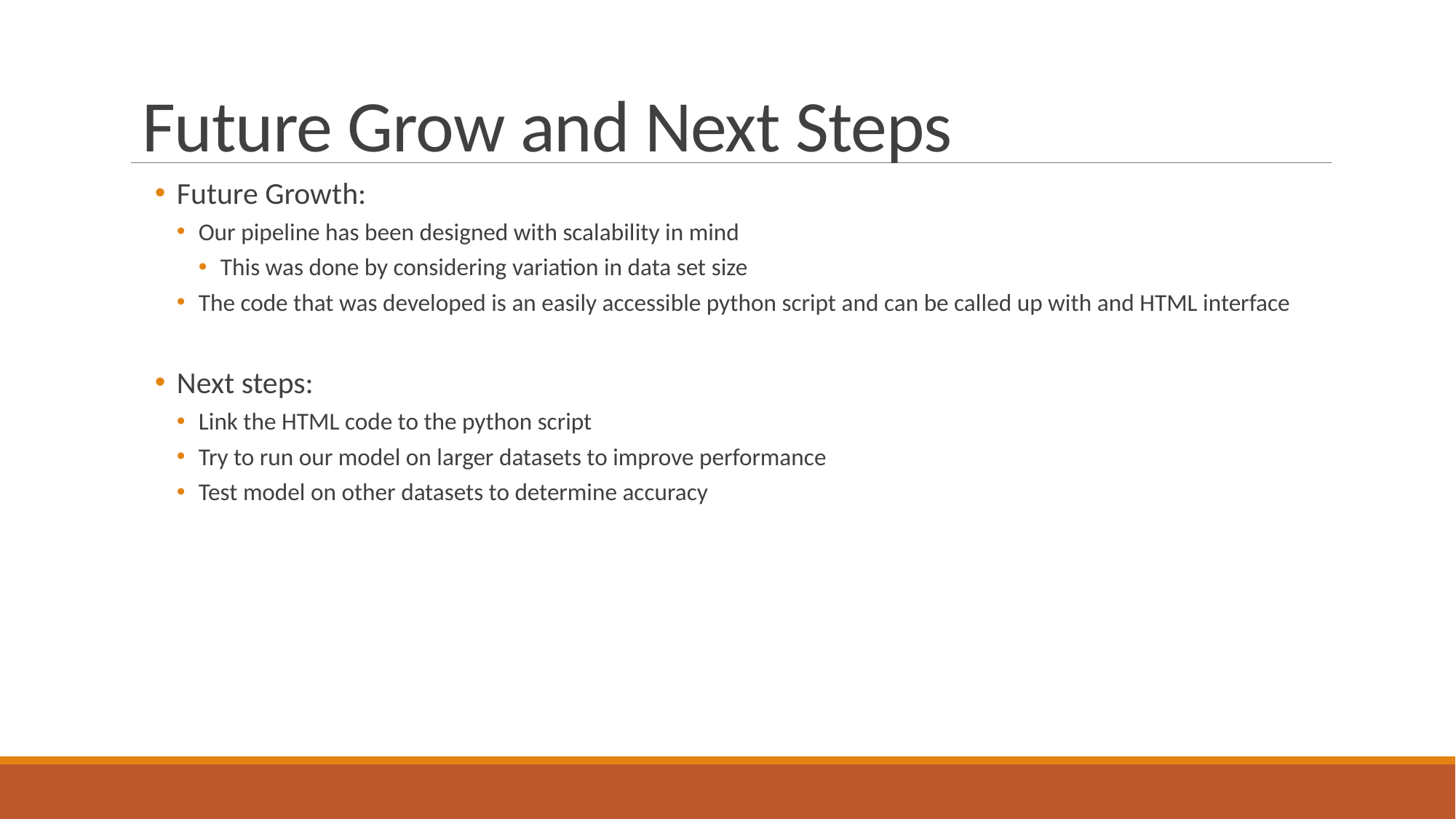

# Future Grow and Next Steps
Future Growth:
Our pipeline has been designed with scalability in mind
This was done by considering variation in data set size
The code that was developed is an easily accessible python script and can be called up with and HTML interface

Next steps:
Link the HTML code to the python script
Try to run our model on larger datasets to improve performance
Test model on other datasets to determine accuracy